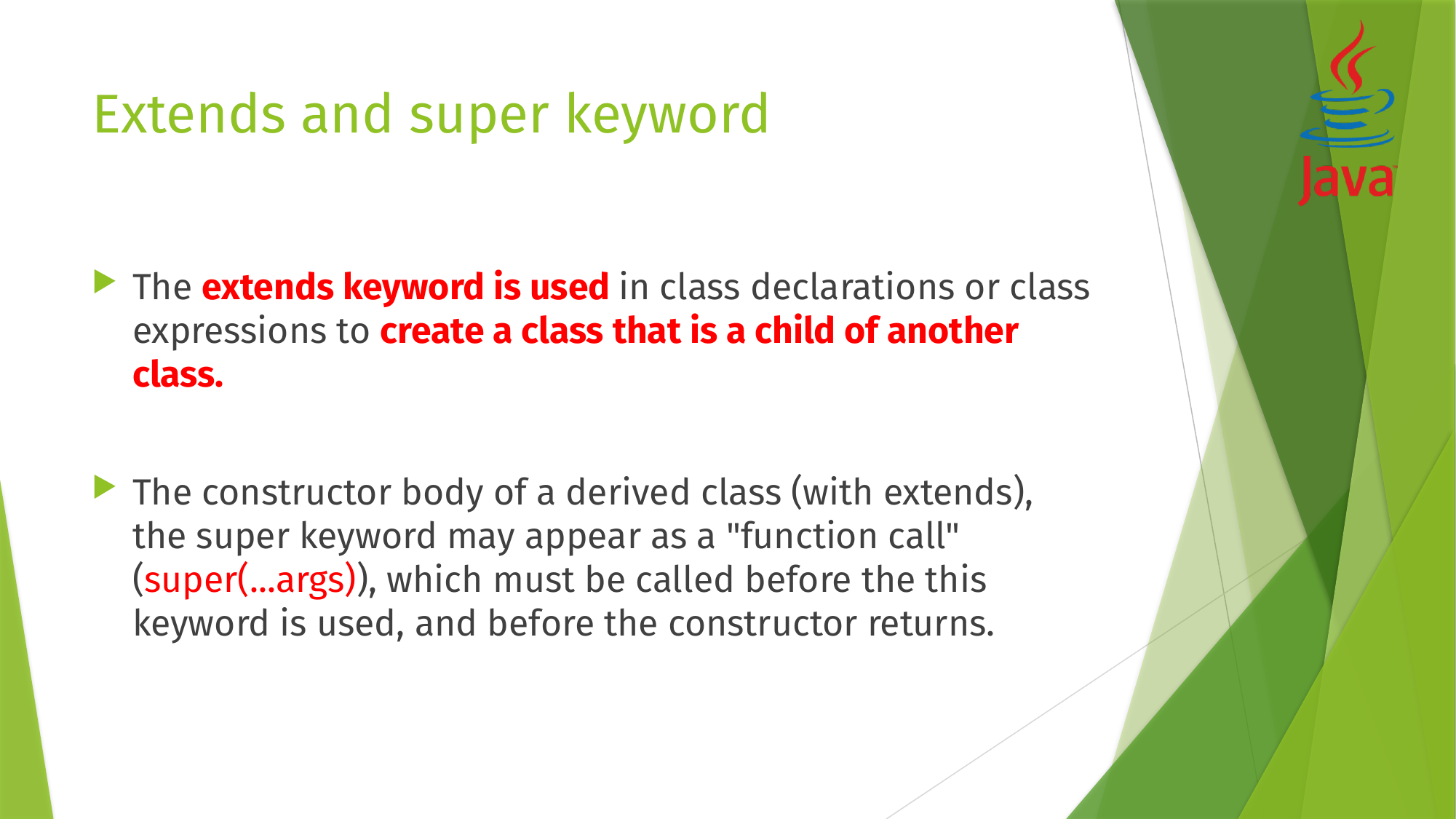

# Extends and super keyword
The extends keyword is used in class declarations or class expressions to create a class that is a child of another class.

The constructor body of a derived class (with extends), the super keyword may appear as a "function call" (super(...args)), which must be called before the this keyword is used, and before the constructor returns.